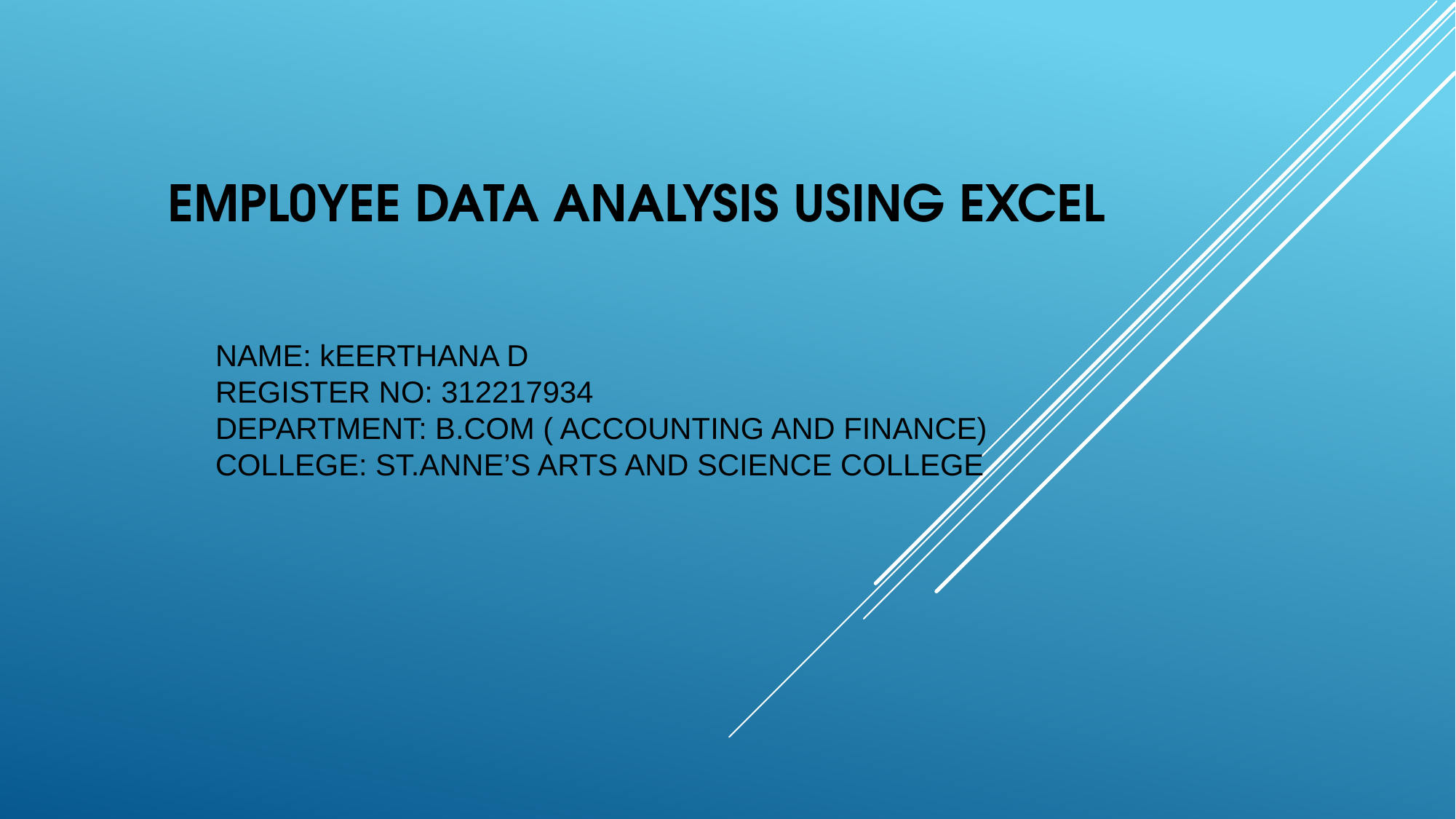

# EMPL0YEE DATA ANALYSIS USING EXCEL
NAME: kEERTHANA D
REGISTER NO: 312217934
DEPARTMENT: B.COM ( ACCOUNTING AND FINANCE)
COLLEGE: ST.ANNE’S ARTS AND SCIENCE COLLEGE